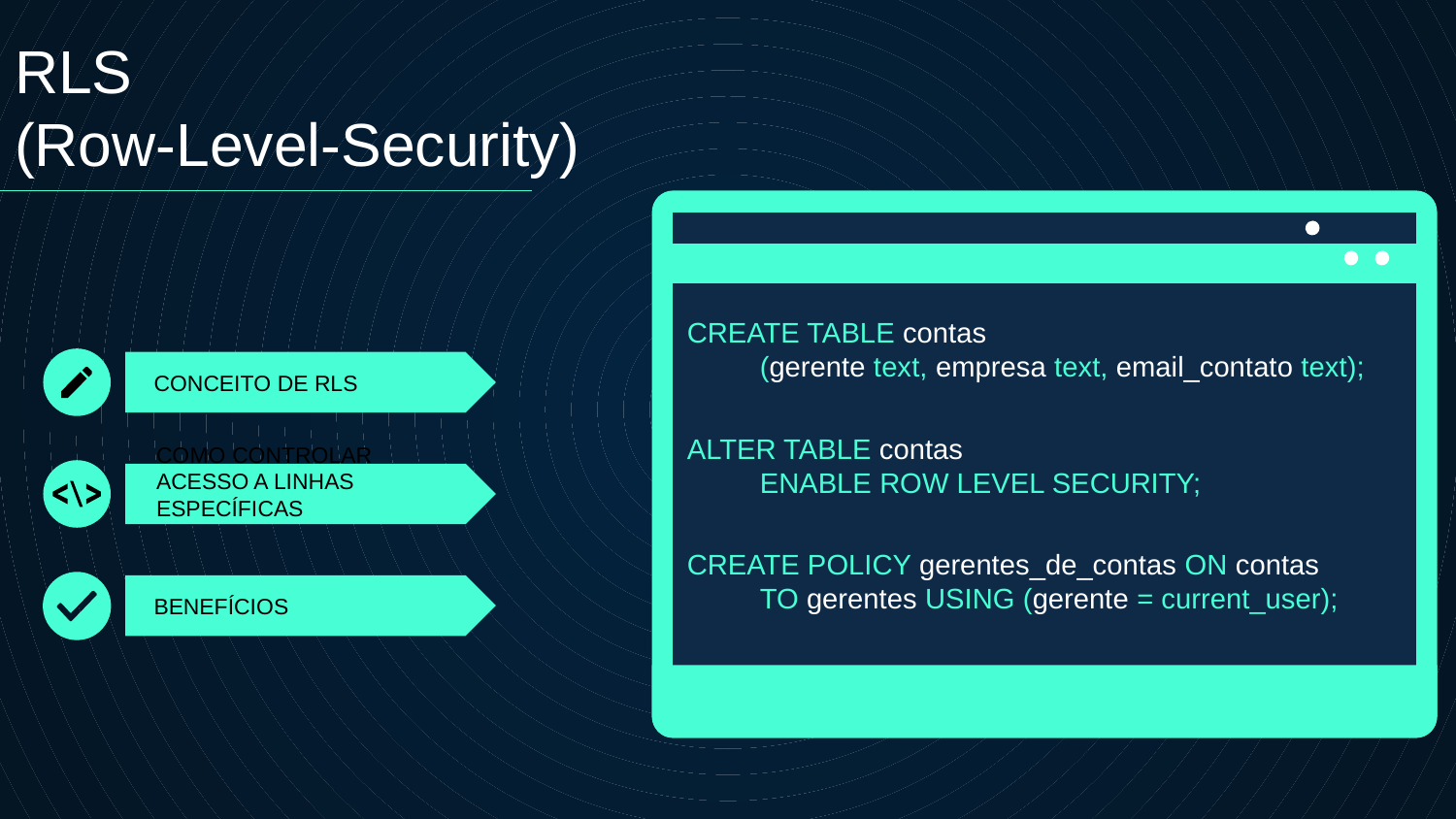

RLS
(Row-Level-Security)

CREATE TABLE contas
(gerente text, empresa text, email_contato text);

# CONCEITO DE RLS

ALTER TABLE contas
ENABLE ROW LEVEL SECURITY;
COMO CONTROLAR ACESSO A LINHAS ESPECÍFICAS

CREATE POLICY gerentes_de_contas ON contas
TO gerentes USING (gerente = current_user);

BENEFÍCIOS